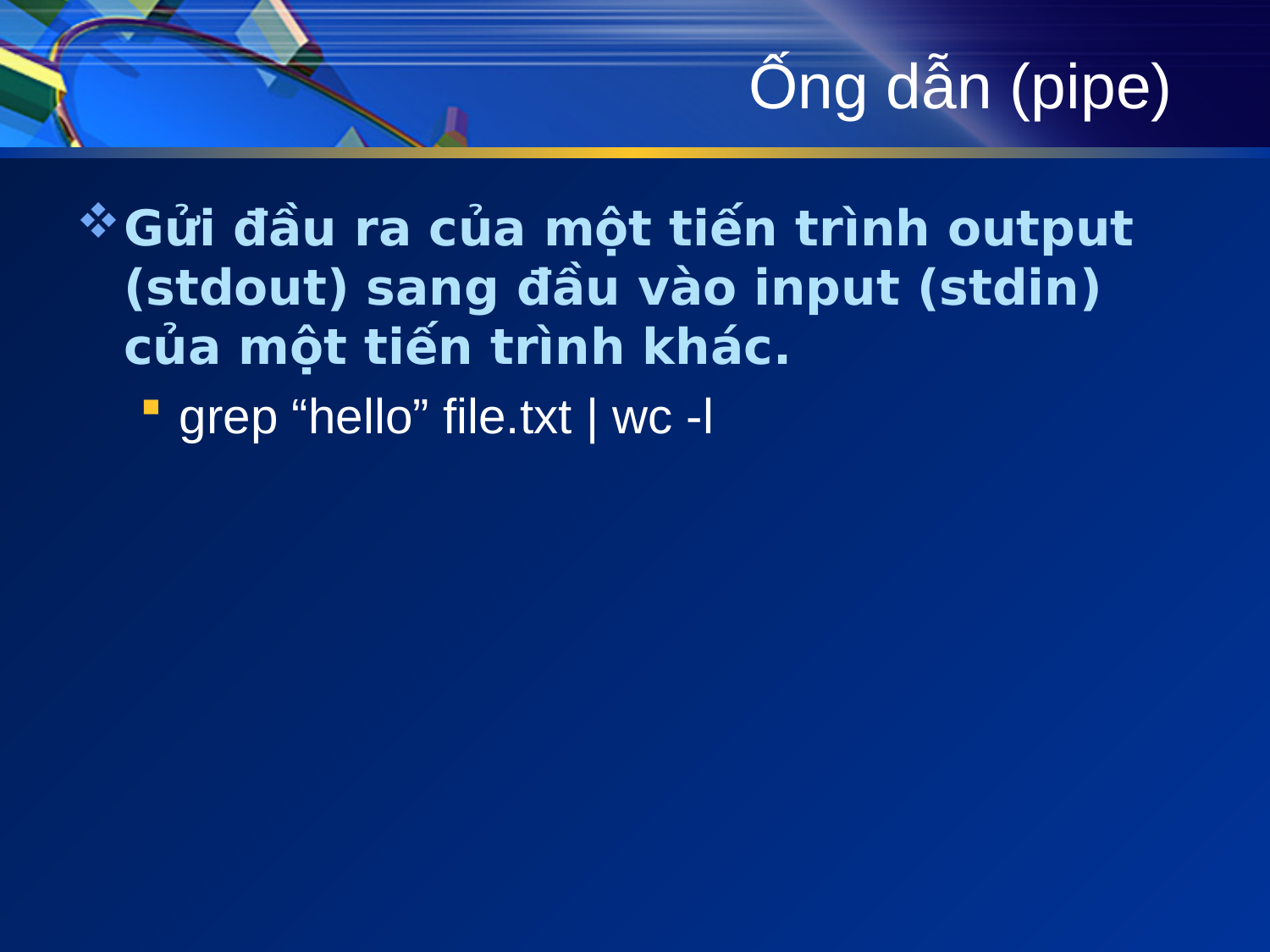

# Ống dẫn (pipe)
Gửi đầu ra của một tiến trình output (stdout) sang đầu vào input (stdin) của một tiến trình khác.
grep “hello” file.txt | wc -l